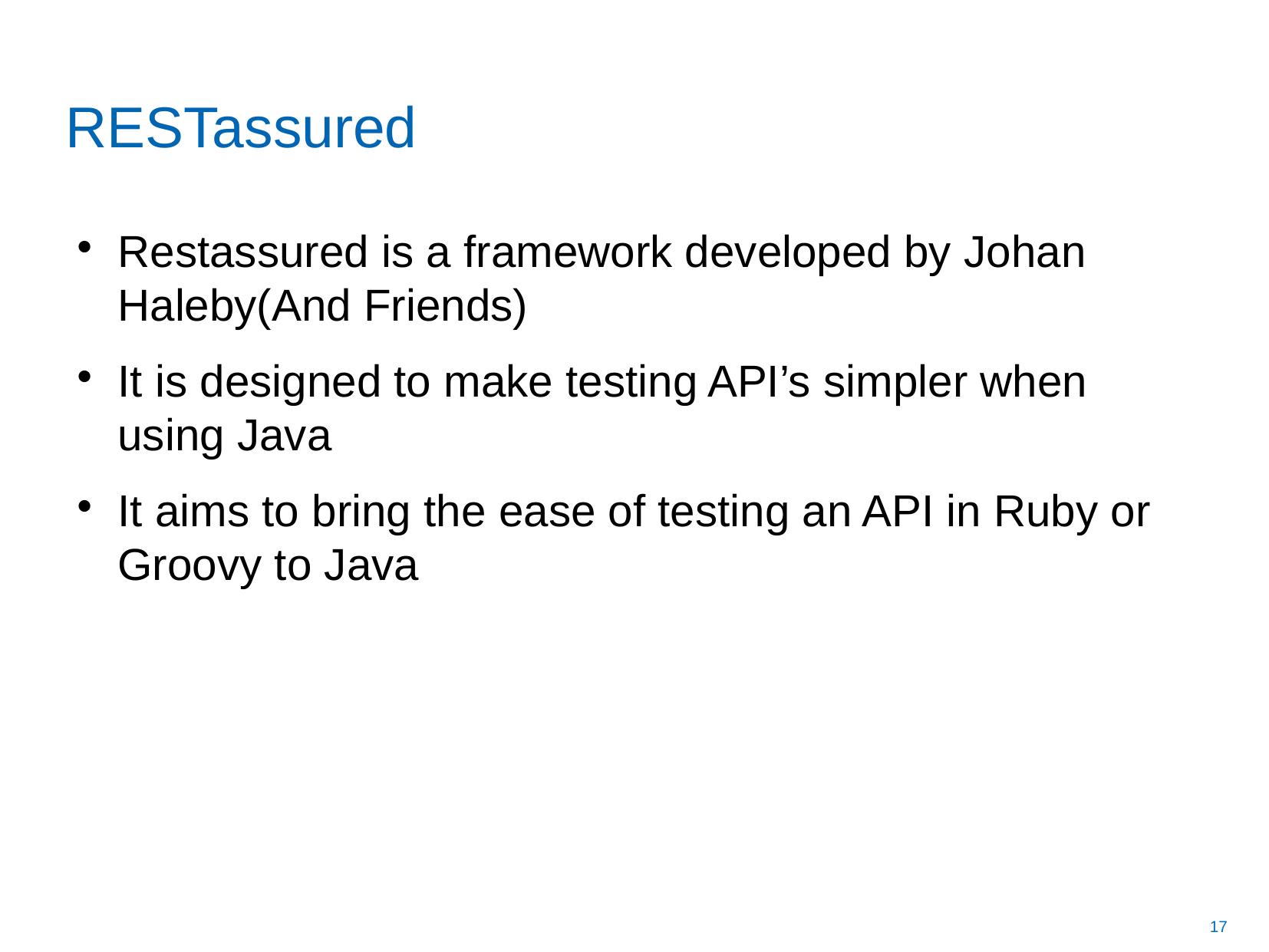

RESTassured
Restassured is a framework developed by Johan Haleby(And Friends)
It is designed to make testing API’s simpler when using Java
It aims to bring the ease of testing an API in Ruby or Groovy to Java